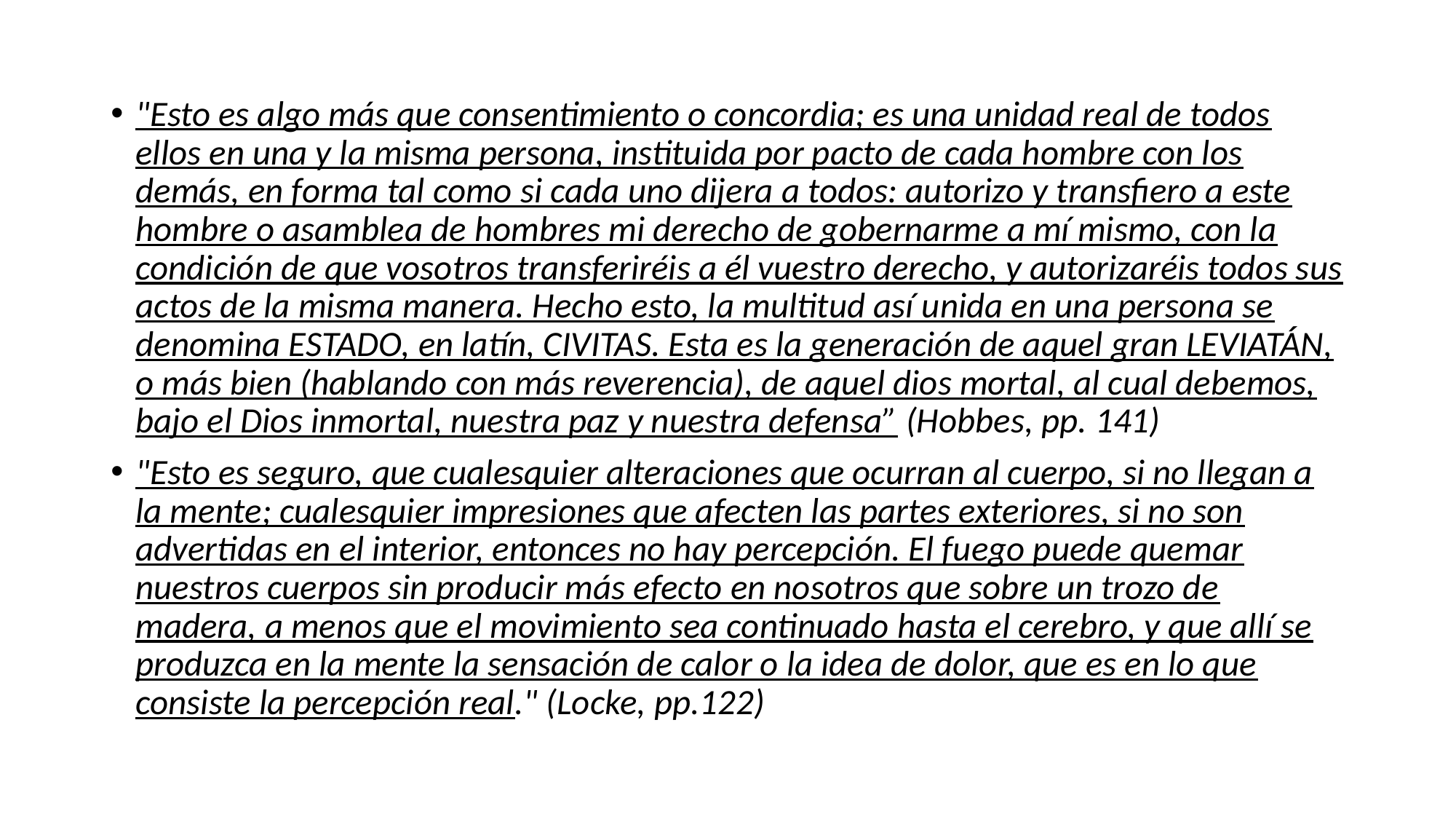

"Esto es algo más que consentimiento o concordia; es una unidad real de todos ellos en una y la misma persona, instituida por pacto de cada hombre con los demás, en forma tal como si cada uno dijera a todos: autorizo y transfiero a este hombre o asamblea de hombres mi derecho de gobernarme a mí mismo, con la condición de que vosotros transferiréis a él vuestro derecho, y autorizaréis todos sus actos de la misma manera. Hecho esto, la multitud así unida en una persona se denomina ESTADO, en latín, CIVITAS. Esta es la generación de aquel gran LEVIATÁN, o más bien (hablando con más reverencia), de aquel dios mortal, al cual debemos, bajo el Dios inmortal, nuestra paz y nuestra defensa” (Hobbes, pp. 141)
"Esto es seguro, que cualesquier alteraciones que ocurran al cuerpo, si no llegan a la mente; cualesquier impresiones que afecten las partes exteriores, si no son advertidas en el interior, entonces no hay percepción. El fuego puede quemar nuestros cuerpos sin producir más efecto en nosotros que sobre un trozo de madera, a menos que el movimiento sea continuado hasta el cerebro, y que allí se produzca en la mente la sensación de calor o la idea de dolor, que es en lo que consiste la percepción real." (Locke, pp.122)